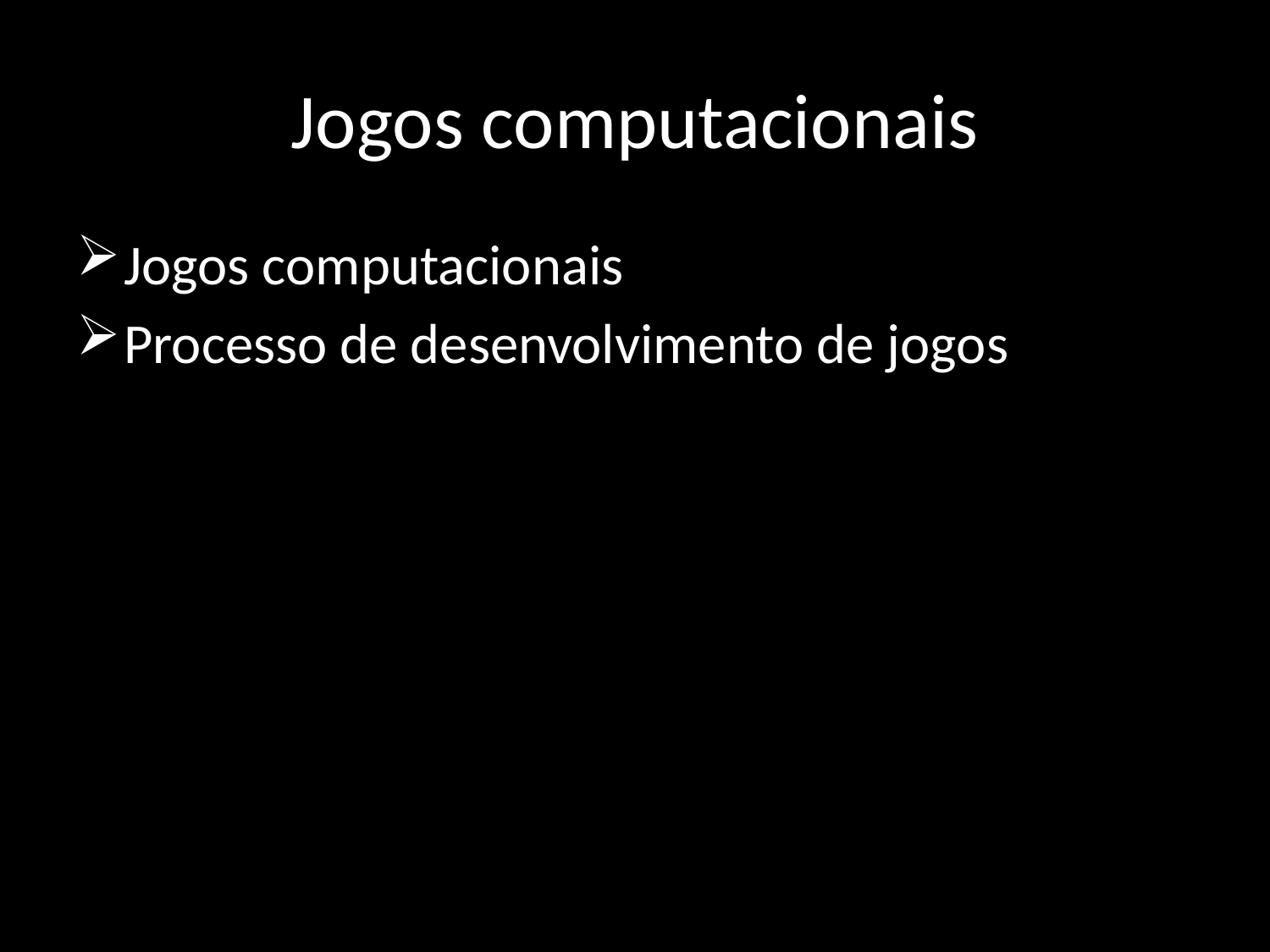

# Jogos computacionais
Jogos computacionais
Processo de desenvolvimento de jogos